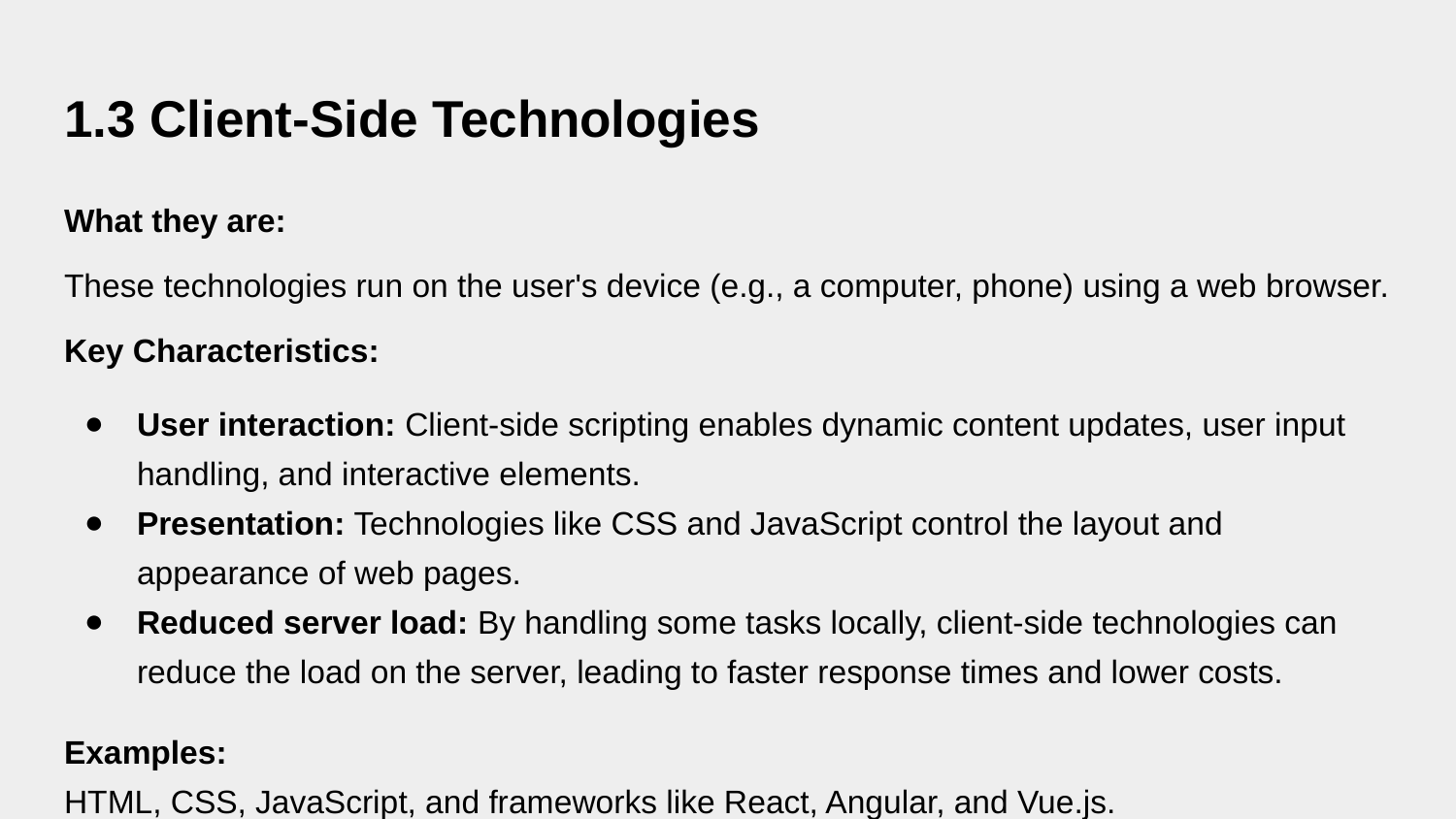

# 1.3 Client-Side Technologies
What they are:
These technologies run on the user's device (e.g., a computer, phone) using a web browser.
Key Characteristics:
User interaction: Client-side scripting enables dynamic content updates, user input handling, and interactive elements.
Presentation: Technologies like CSS and JavaScript control the layout and appearance of web pages.
Reduced server load: By handling some tasks locally, client-side technologies can reduce the load on the server, leading to faster response times and lower costs.
Examples:
HTML, CSS, JavaScript, and frameworks like React, Angular, and Vue.js.